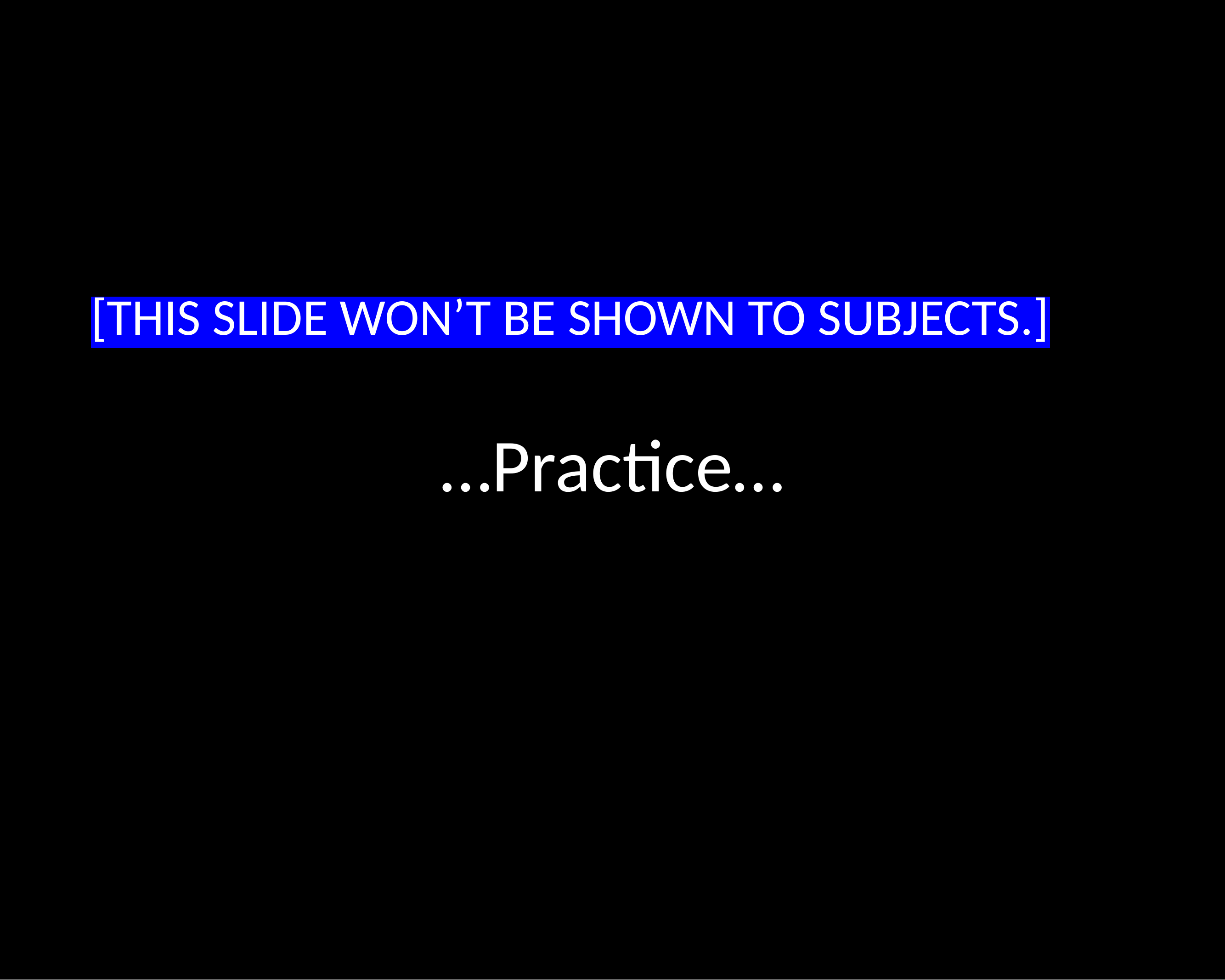

[THIS SLIDE WON’T BE SHOWN TO SUBJECTS.]
# …Practice…